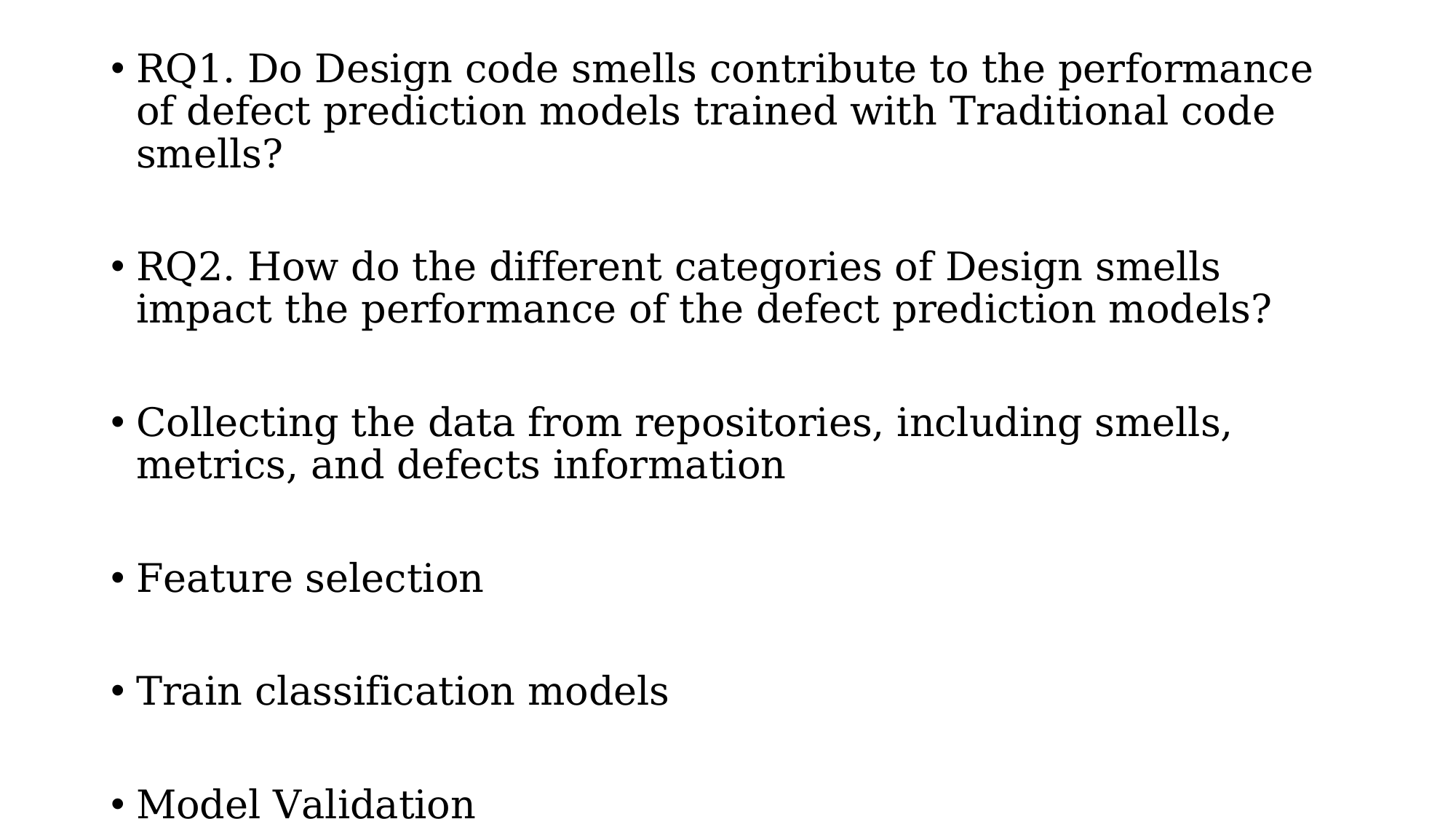

RQ1. Do Design code smells contribute to the performance of defect prediction models trained with Traditional code smells?

RQ2. How do the different categories of Design smells impact the performance of the defect prediction models?

Collecting the data from repositories, including smells, metrics, and defects information

Feature selection

Train classification models

Model Validation